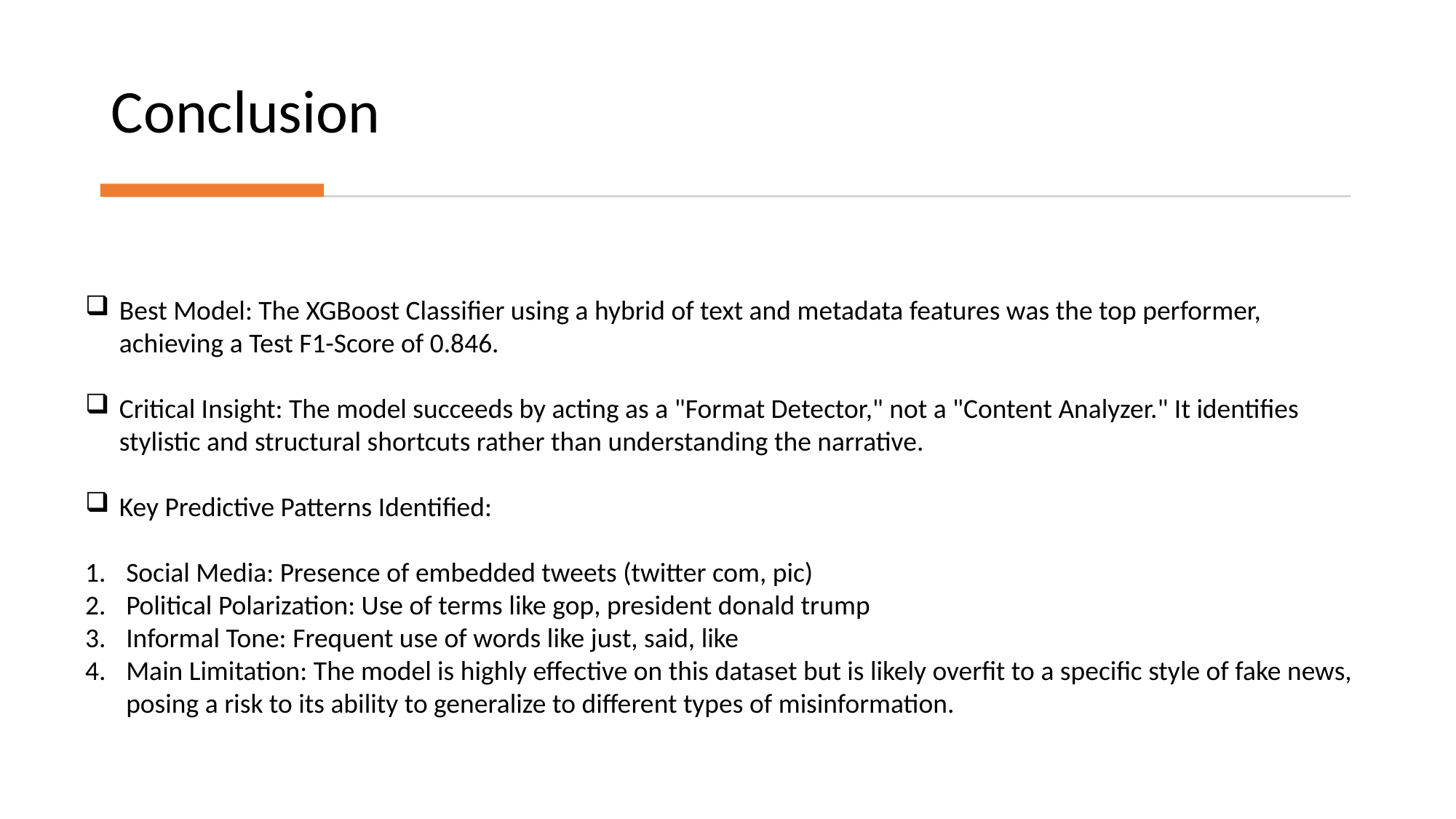

# Conclusion

Best Model: The XGBoost Classifier using a hybrid of text and metadata features was the top performer, achieving a Test F1-Score of 0.846.

Critical Insight: The model succeeds by acting as a "Format Detector," not a "Content Analyzer." It identifies stylistic and structural shortcuts rather than understanding the narrative.

Key Predictive Patterns Identified:

Social Media: Presence of embedded tweets (twitter com, pic)
Political Polarization: Use of terms like gop, president donald trump
Informal Tone: Frequent use of words like just, said, like
Main Limitation: The model is highly effective on this dataset but is likely overfit to a specific style of fake news, posing a risk to its ability to generalize to different types of misinformation.